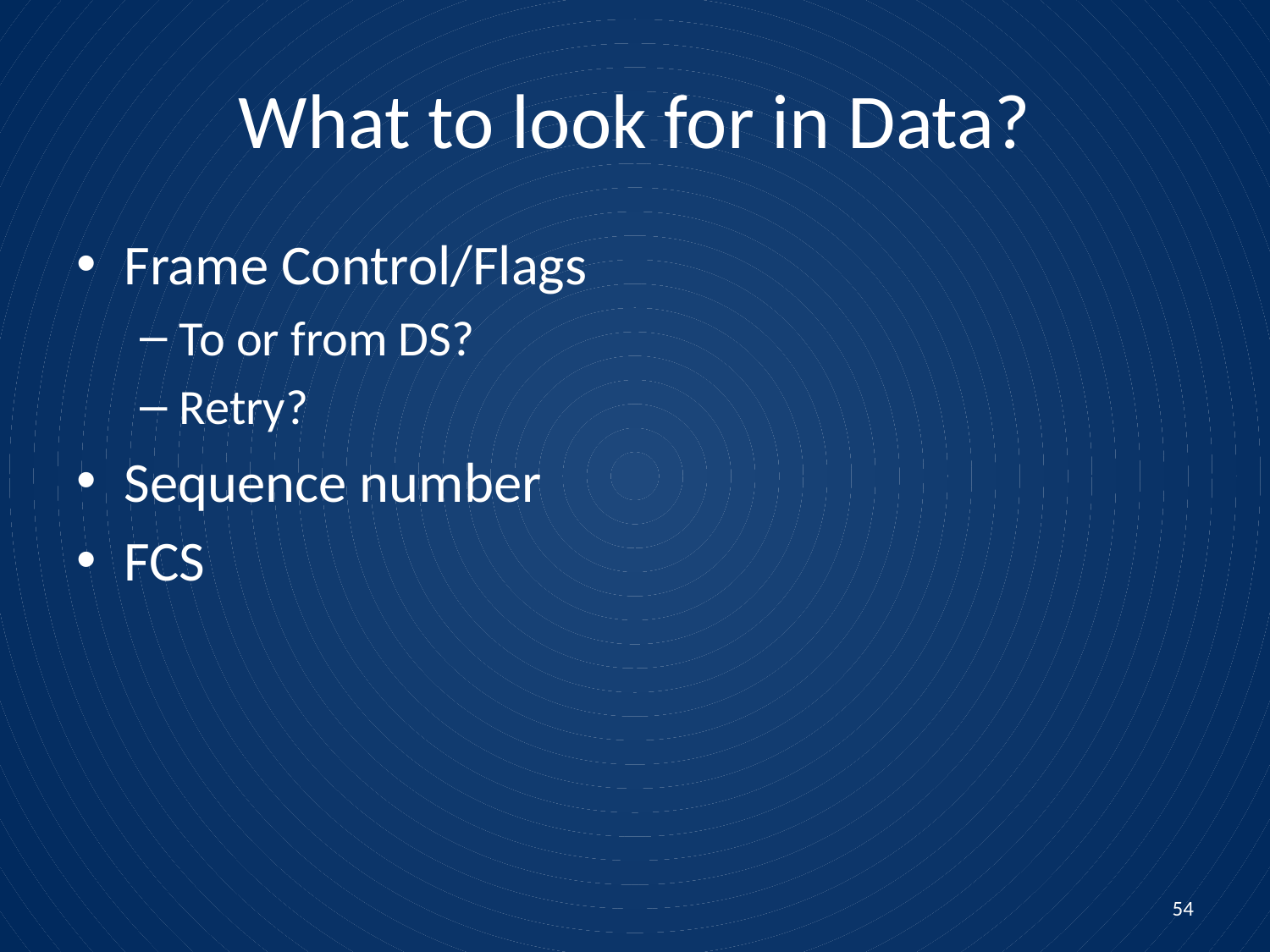

# What to look for in Data?
Frame Control/Flags
To or from DS?
Retry?
Sequence number
FCS
54